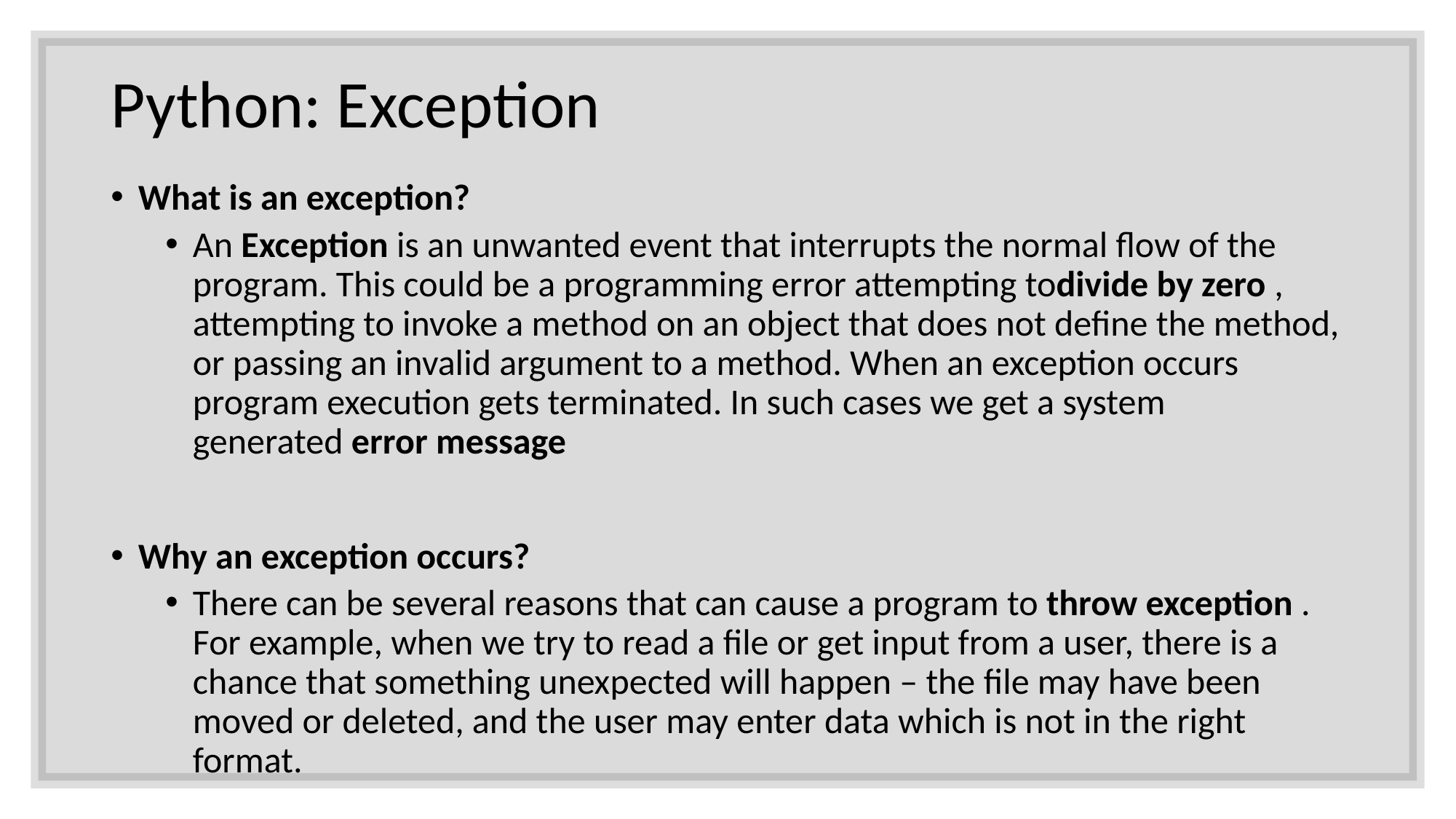

# Python: Exception
What is an exception?
An Exception is an unwanted event that interrupts the normal flow of the program. This could be a programming error attempting todivide by zero , attempting to invoke a method on an object that does not define the method, or passing an invalid argument to a method. When an exception occurs program execution gets terminated. In such cases we get a system generated error message

Why an exception occurs?
There can be several reasons that can cause a program to throw exception . For example, when we try to read a file or get input from a user, there is a chance that something unexpected will happen – the file may have been moved or deleted, and the user may enter data which is not in the right format.